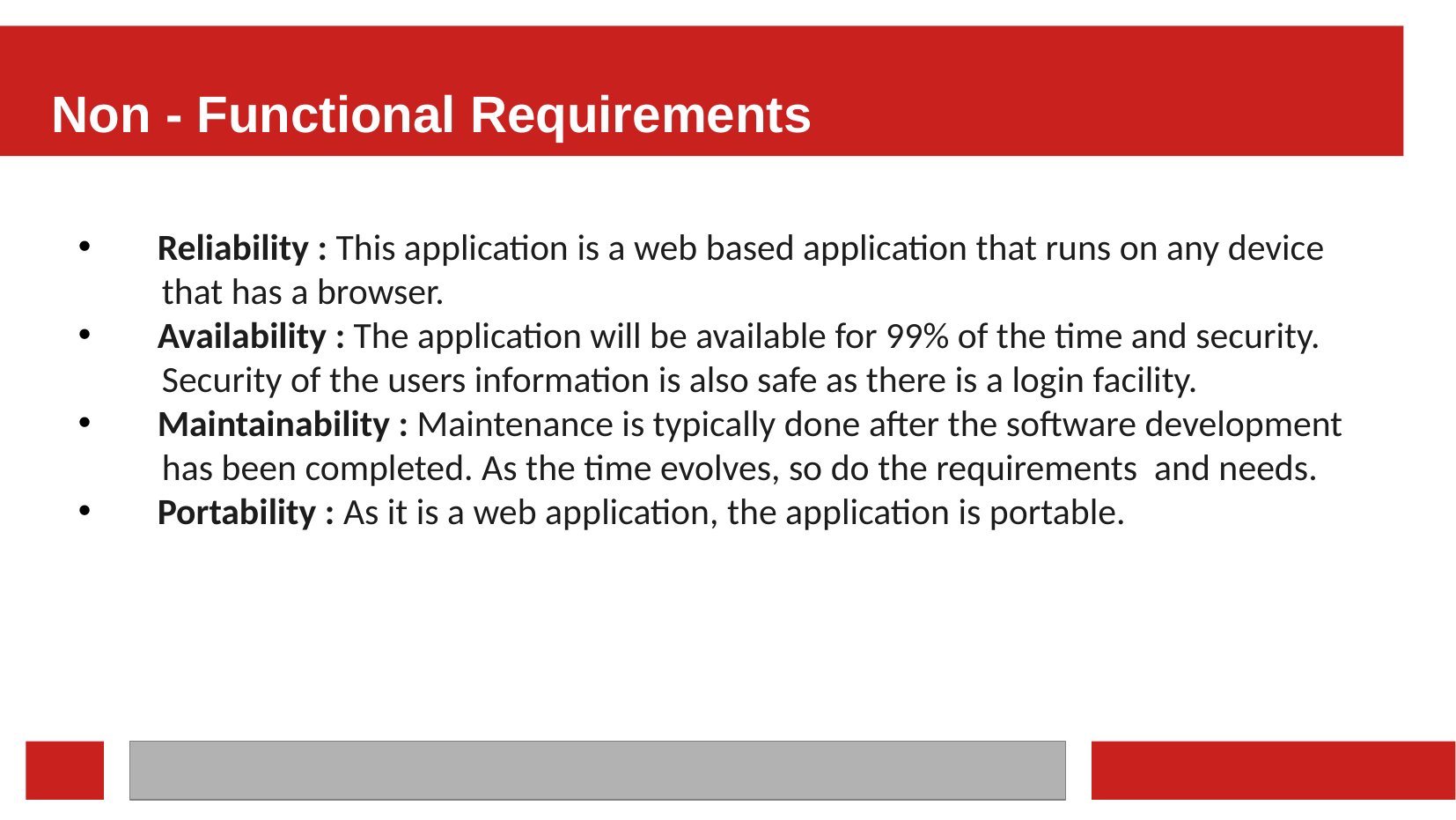

Non - Functional Requirements
       Reliability : This application is a web based application that runs on any device
          that has a browser.
       Availability : The application will be available for 99% of the time and security.
          Security of the users information is also safe as there is a login facility.
       Maintainability : Maintenance is typically done after the software development
          has been completed. As the time evolves, so do the requirements  and needs.
       Portability : As it is a web application, the application is portable.